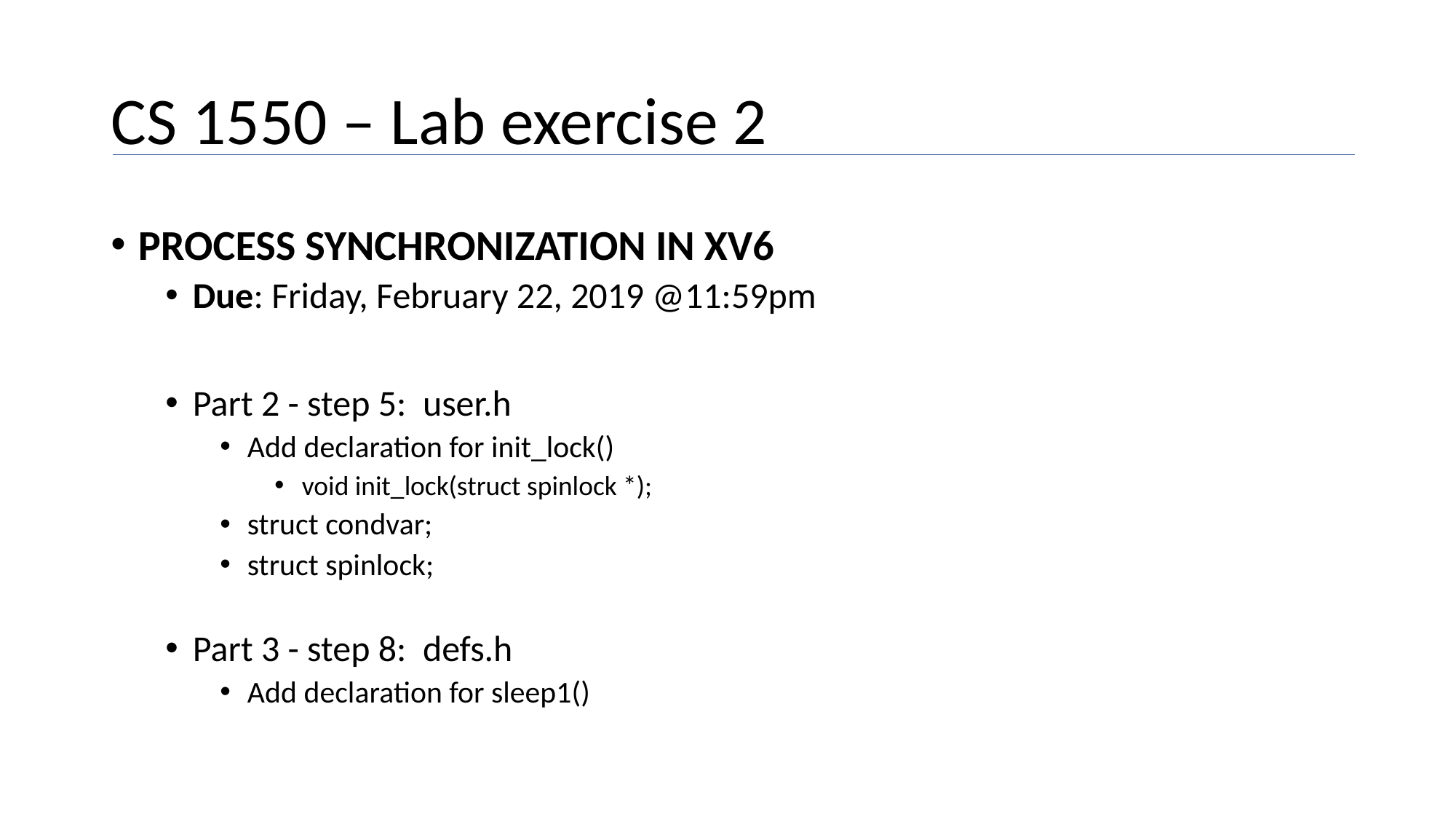

# CS 1550 – Lab exercise 2
PROCESS SYNCHRONIZATION IN XV6
Due: Friday, February 22, 2019 @11:59pm

Part 2 - step 5:  user.h
Add declaration for init_lock()
void init_lock(struct spinlock *);
struct condvar;
struct spinlock;

Part 3 - step 8:  defs.h
Add declaration for sleep1()